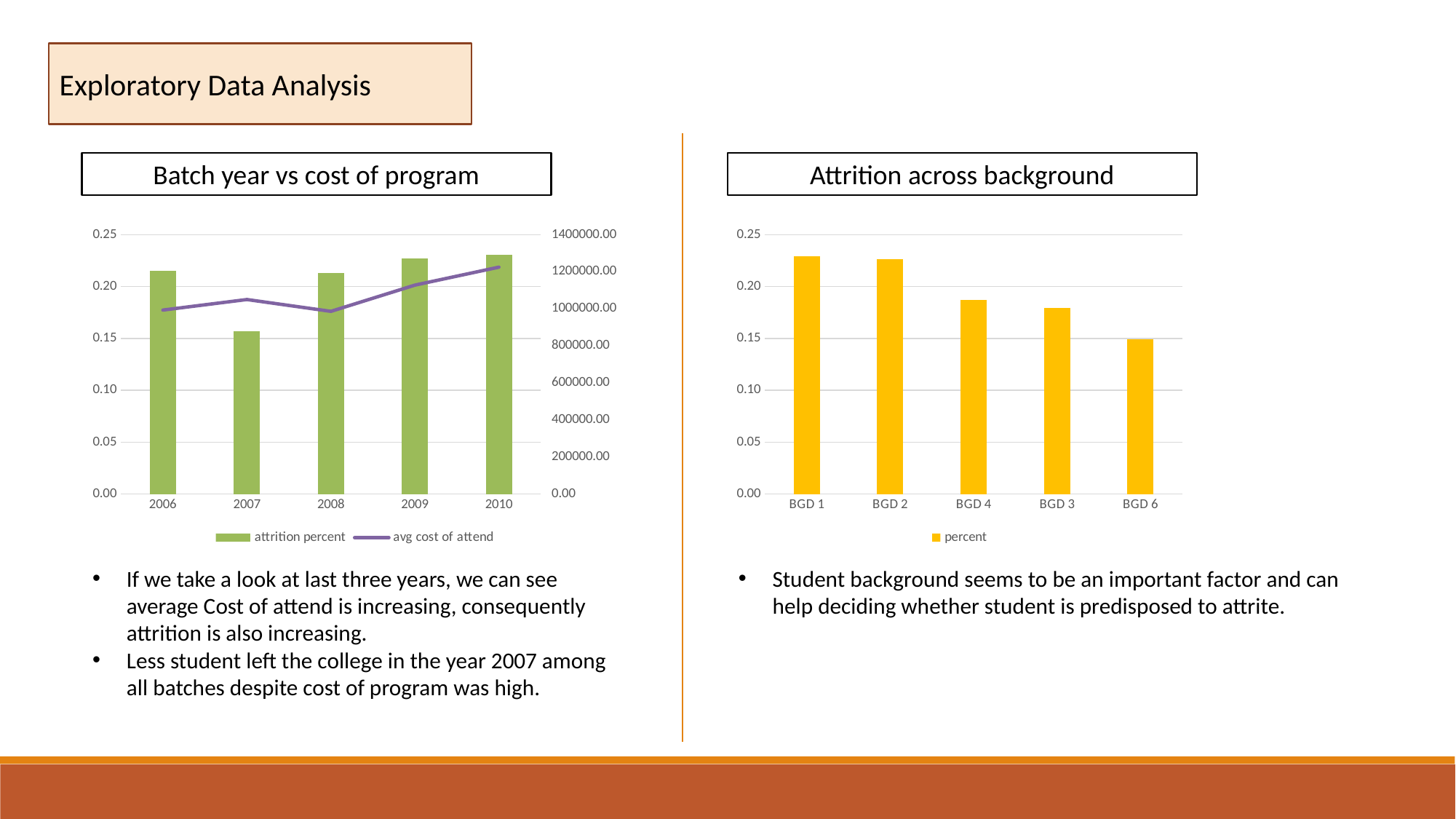

Exploratory Data Analysis
Attrition across background
Batch year vs cost of program

### Chart

| Category | attrition percent | avg cost of attend |
|---|---|---|
| 2006 | 0.2150101419878296 | 993370.9756097561 |
| 2007 | 0.15694164989939638 | 1050161.6666666667 |
| 2008 | 0.21305182341650672 | 986301.7421602787 |
| 2009 | 0.22719449225473323 | 1127812.8658536586 |
| 2010 | 0.23076923076923078 | 1224948.6260869566 |

### Chart

| Category | percent |
|---|---|
| BGD 1 | 0.22910662824207492 |
| BGD 2 | 0.22641509433962265 |
| BGD 4 | 0.18705035971223022 |
| BGD 3 | 0.1795142555438226 |
| BGD 6 | 0.14893617021276595 |
If we take a look at last three years, we can see average Cost of attend is increasing, consequently attrition is also increasing.
Less student left the college in the year 2007 among all batches despite cost of program was high.
Student background seems to be an important factor and can help deciding whether student is predisposed to attrite.